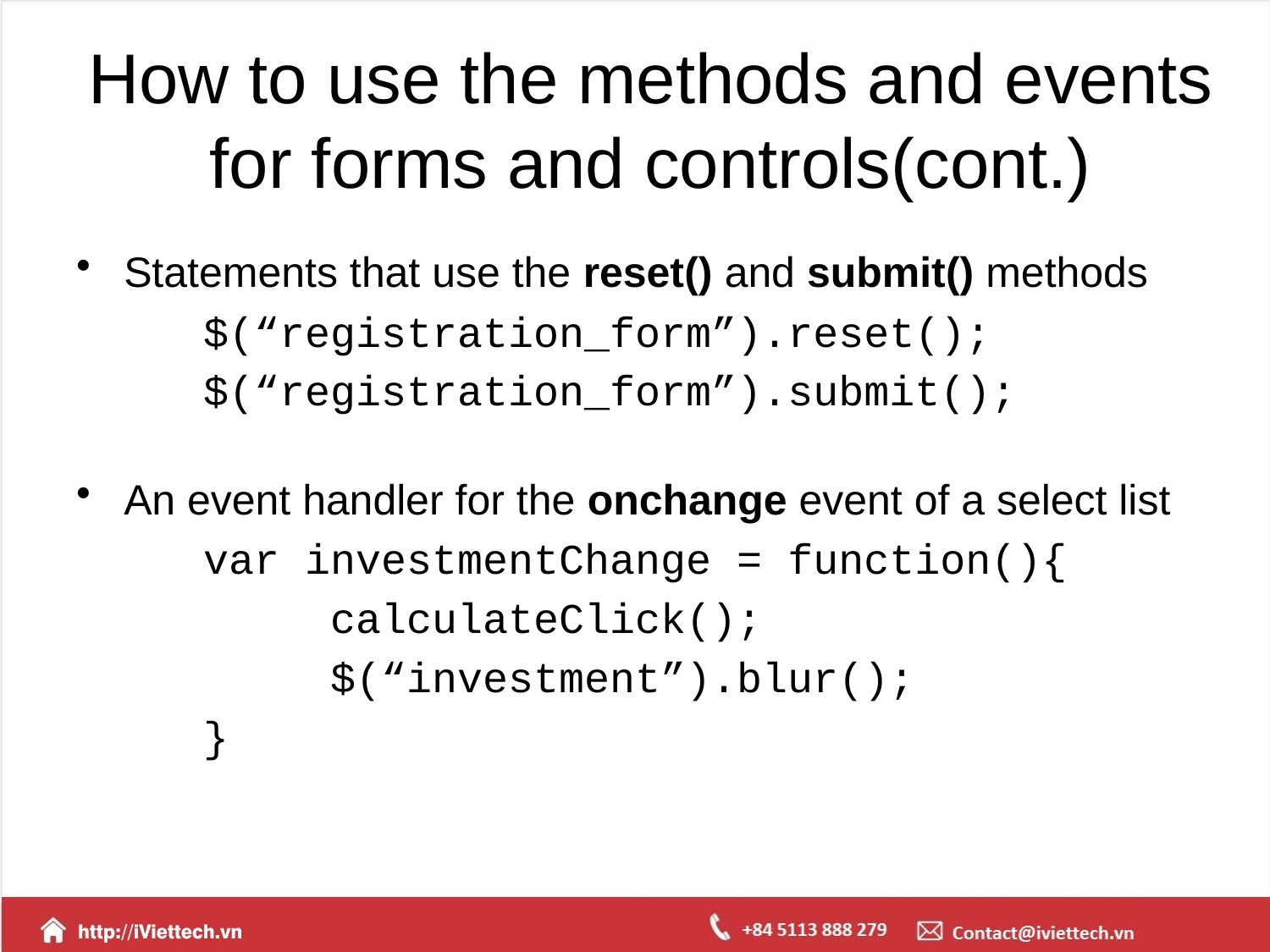

# How to use the methods and events for forms and controls(cont.)
Statements that use the reset() and submit() methods
	$(“registration_form”).reset();
	$(“registration_form”).submit();

An event handler for the onchange event of a select list
	var investmentChange = function(){
		calculateClick();
		$(“investment”).blur();
	}